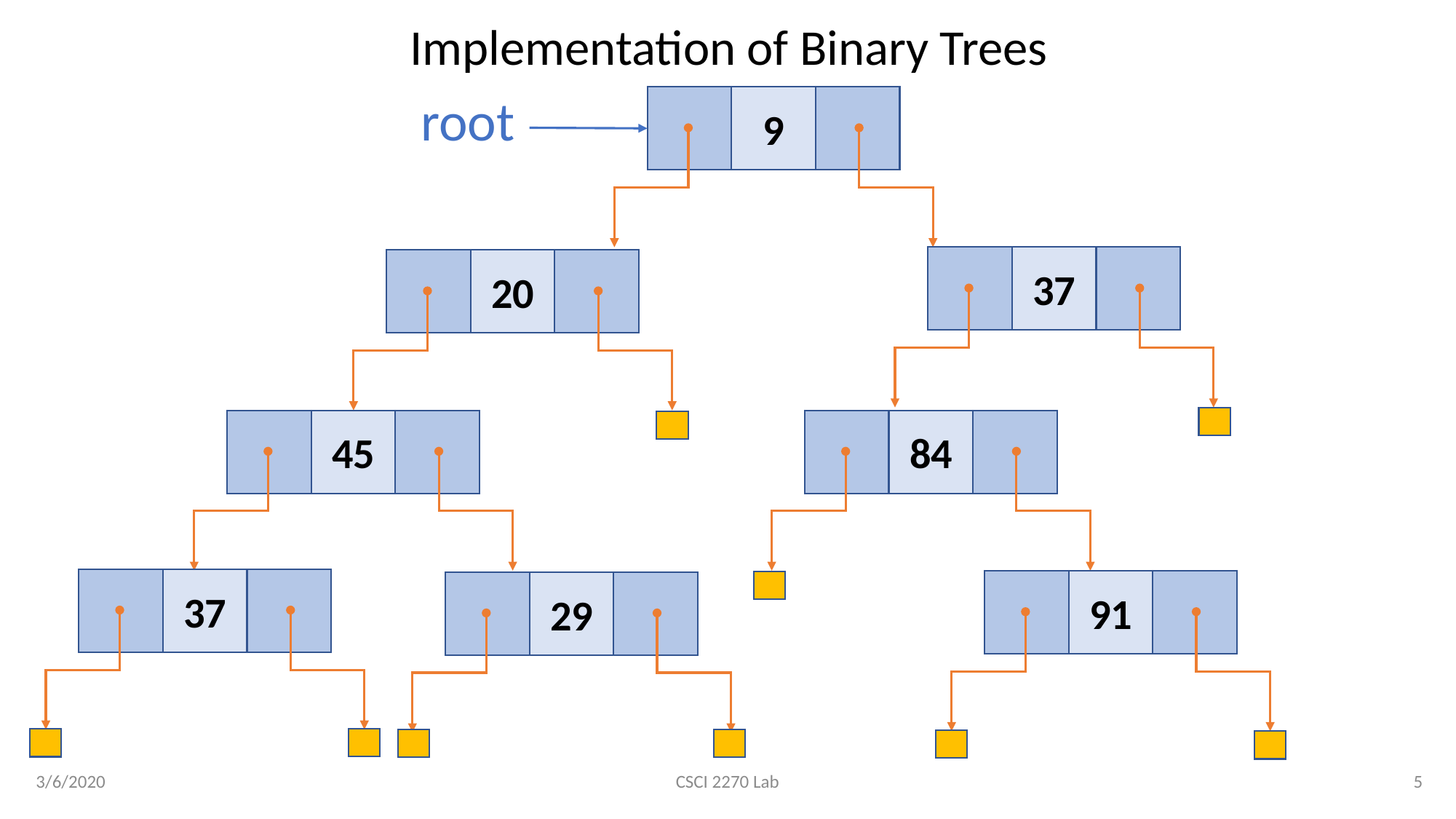

# Implementation of Binary Trees
root

9

37

20

45

84

37

91

29

3/6/2020
5
CSCI 2270 Lab